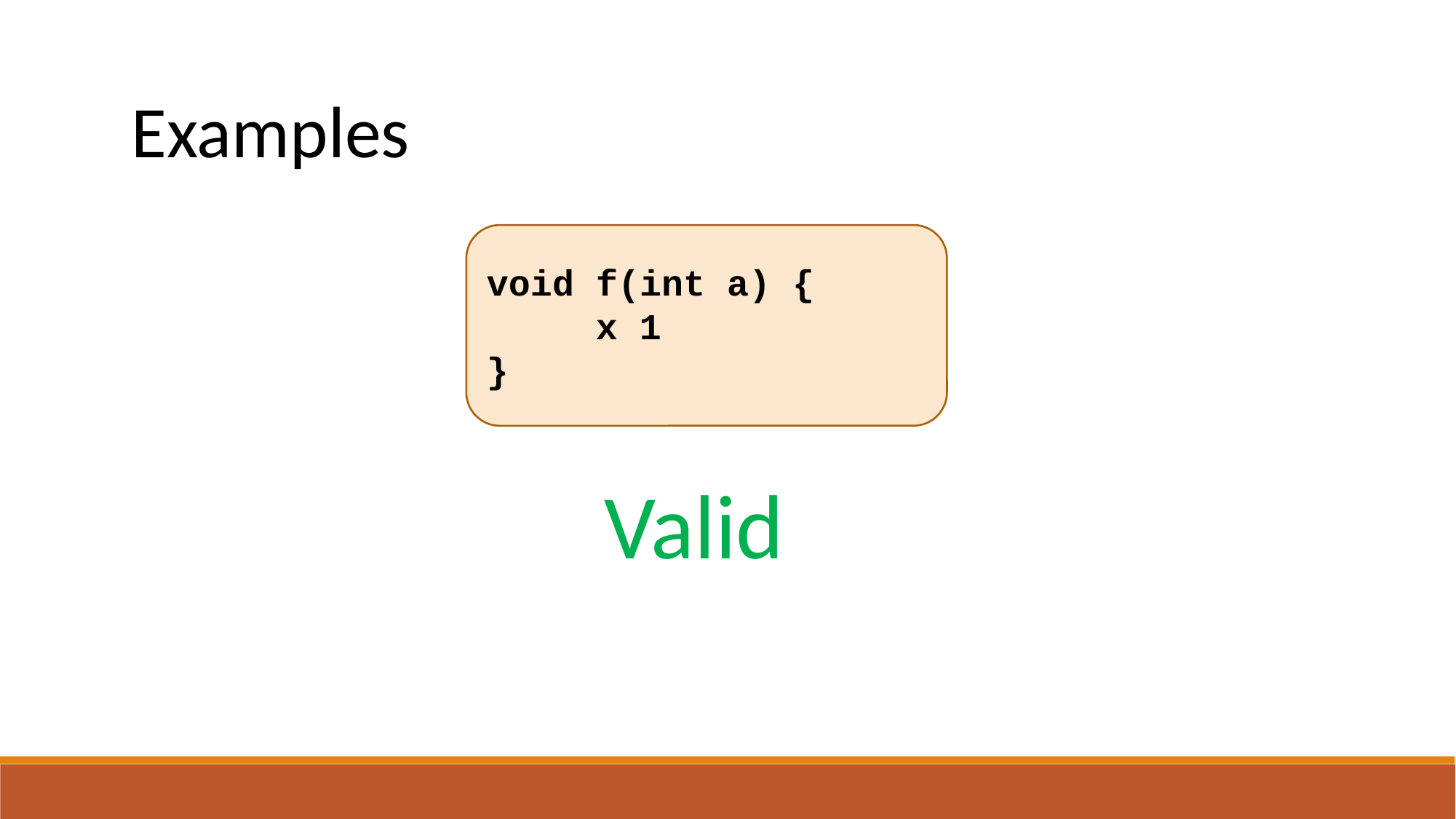

Examples
void f(int a) {
	x 1
}
Valid